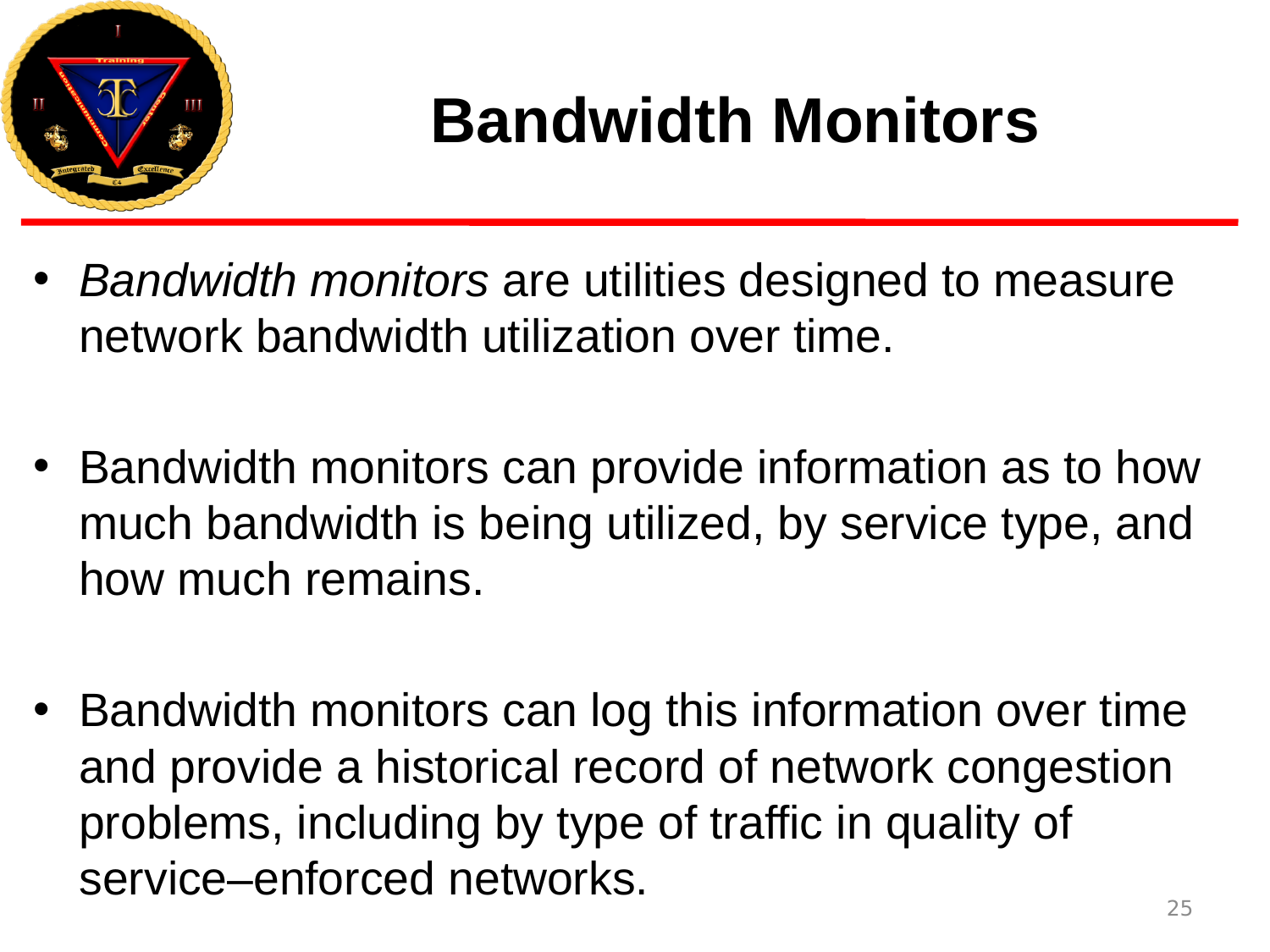

# Bandwidth Monitors
Bandwidth monitors are utilities designed to measure network bandwidth utilization over time.

Bandwidth monitors can provide information as to how much bandwidth is being utilized, by service type, and how much remains.

Bandwidth monitors can log this information over time and provide a historical record of network congestion problems, including by type of traffic in quality of service–enforced networks.
25